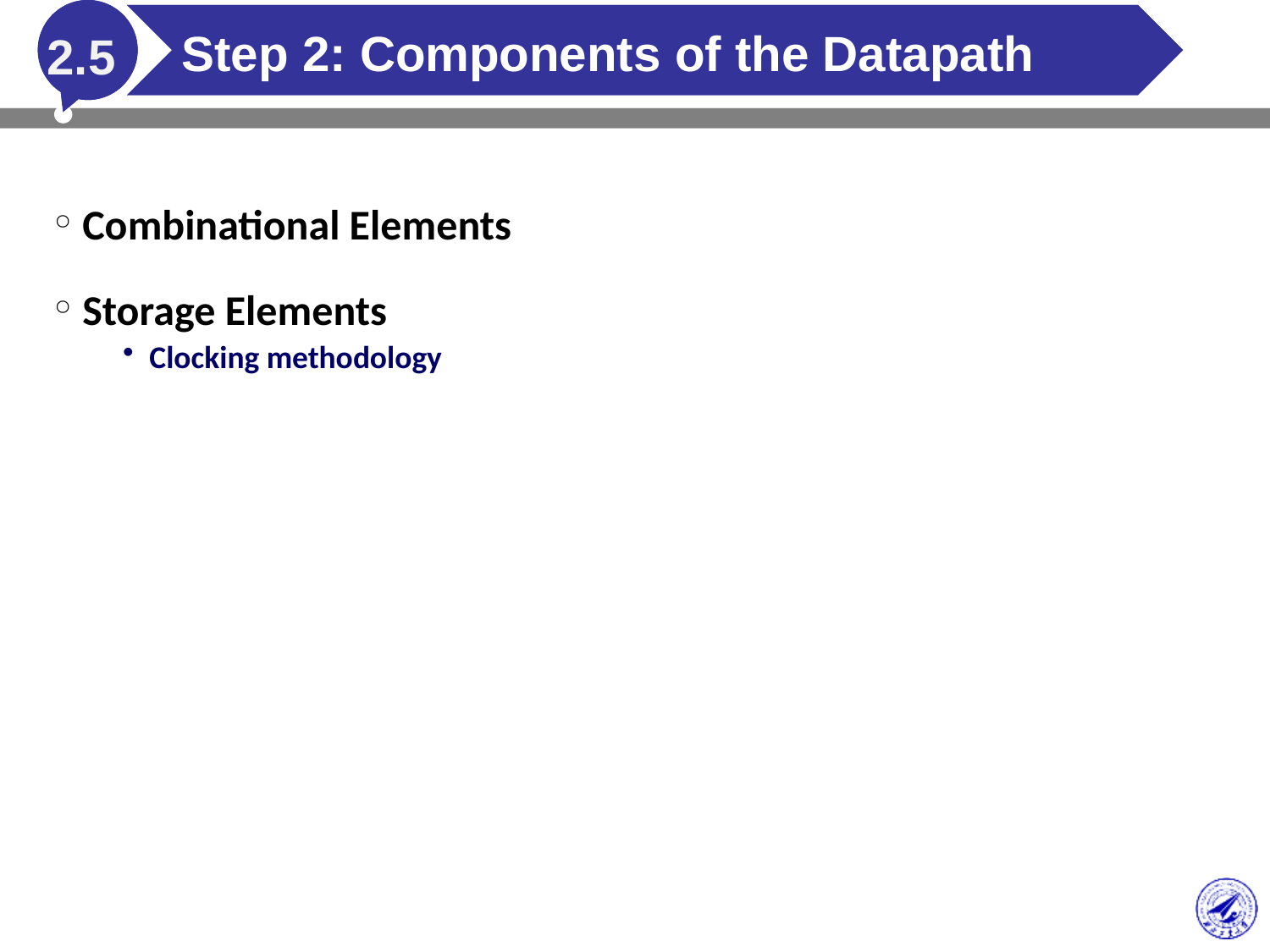

# Step 2: Components of the Datapath
2.5
Combinational Elements
Storage Elements
Clocking methodology